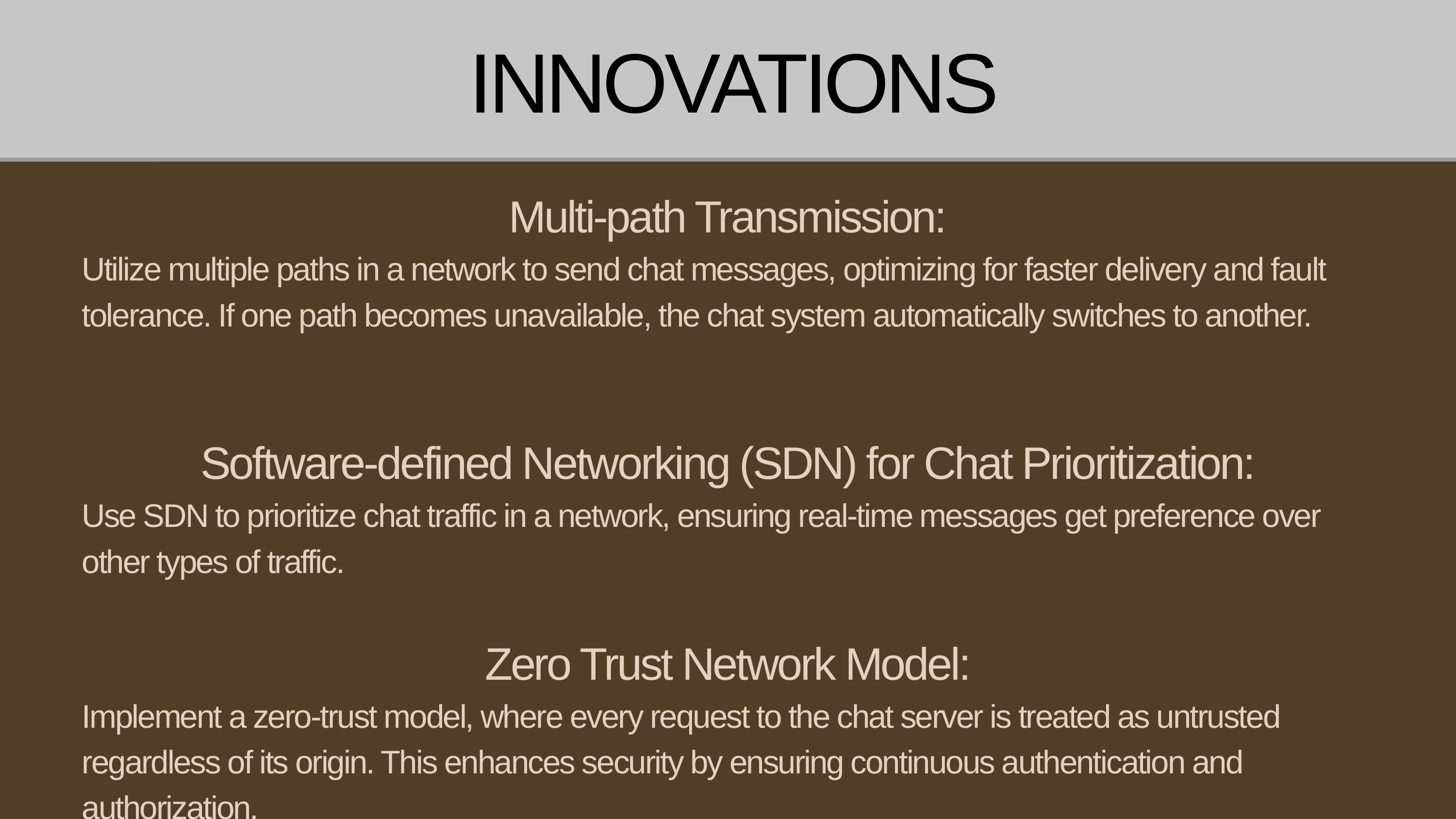

INNOVATIONS

Multi-path Transmission:
Utilize multiple paths in a network to send chat messages, optimizing for faster delivery and fault tolerance. If one path becomes unavailable, the chat system automatically switches to another.

Software-defined Networking (SDN) for Chat Prioritization:
Use SDN to prioritize chat traffic in a network, ensuring real-time messages get preference over other types of traffic.

Zero Trust Network Model:
Implement a zero-trust model, where every request to the chat server is treated as untrusted regardless of its origin. This enhances security by ensuring continuous authentication and authorization.